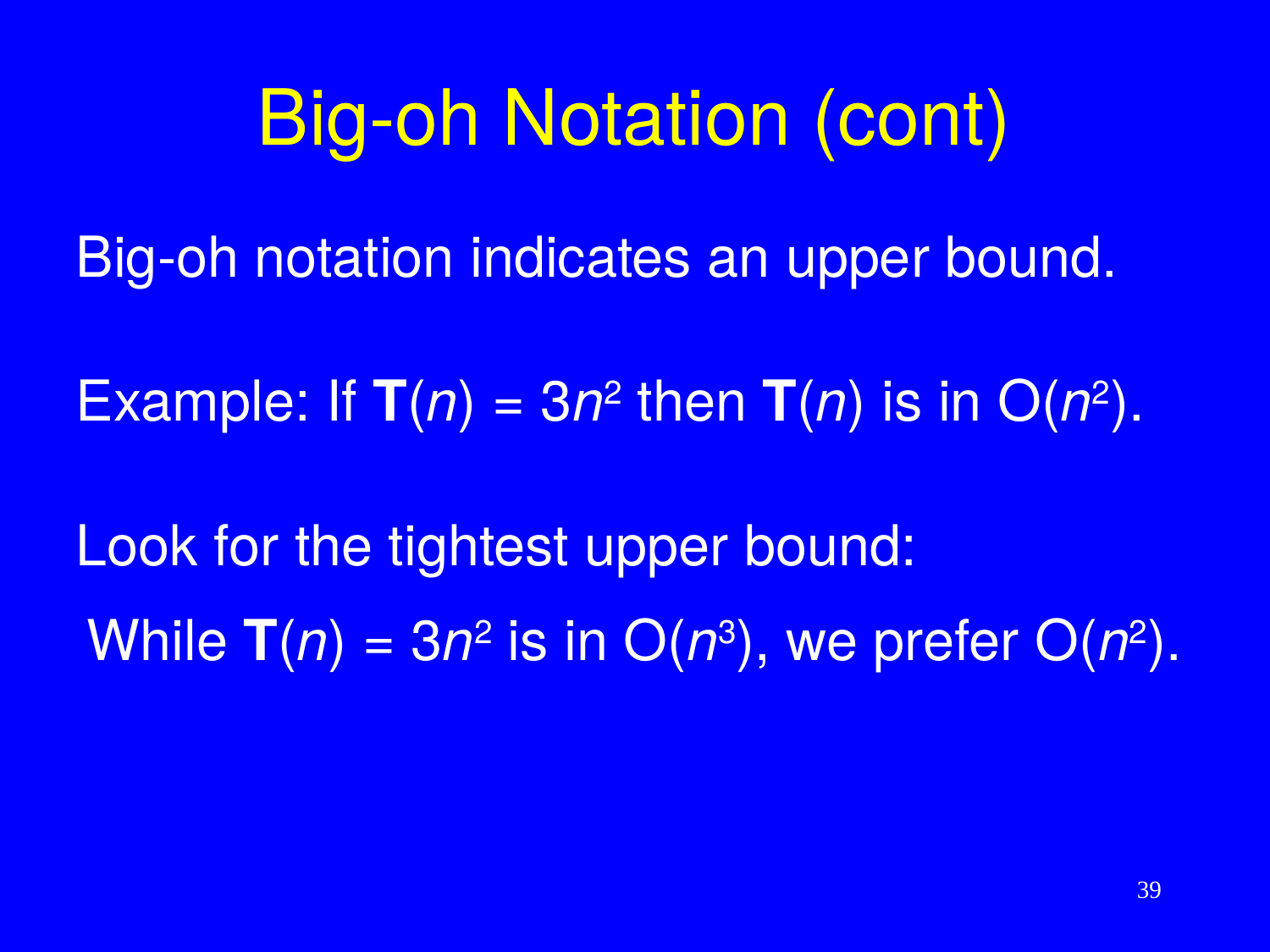

# Big-oh Notation (cont)
Big-oh notation indicates an upper bound.

Example: If T(n) = 3n2 then T(n) is in O(n2).

Look for the tightest upper bound:
While T(n) = 3n2 is in O(n3), we prefer O(n2).
39